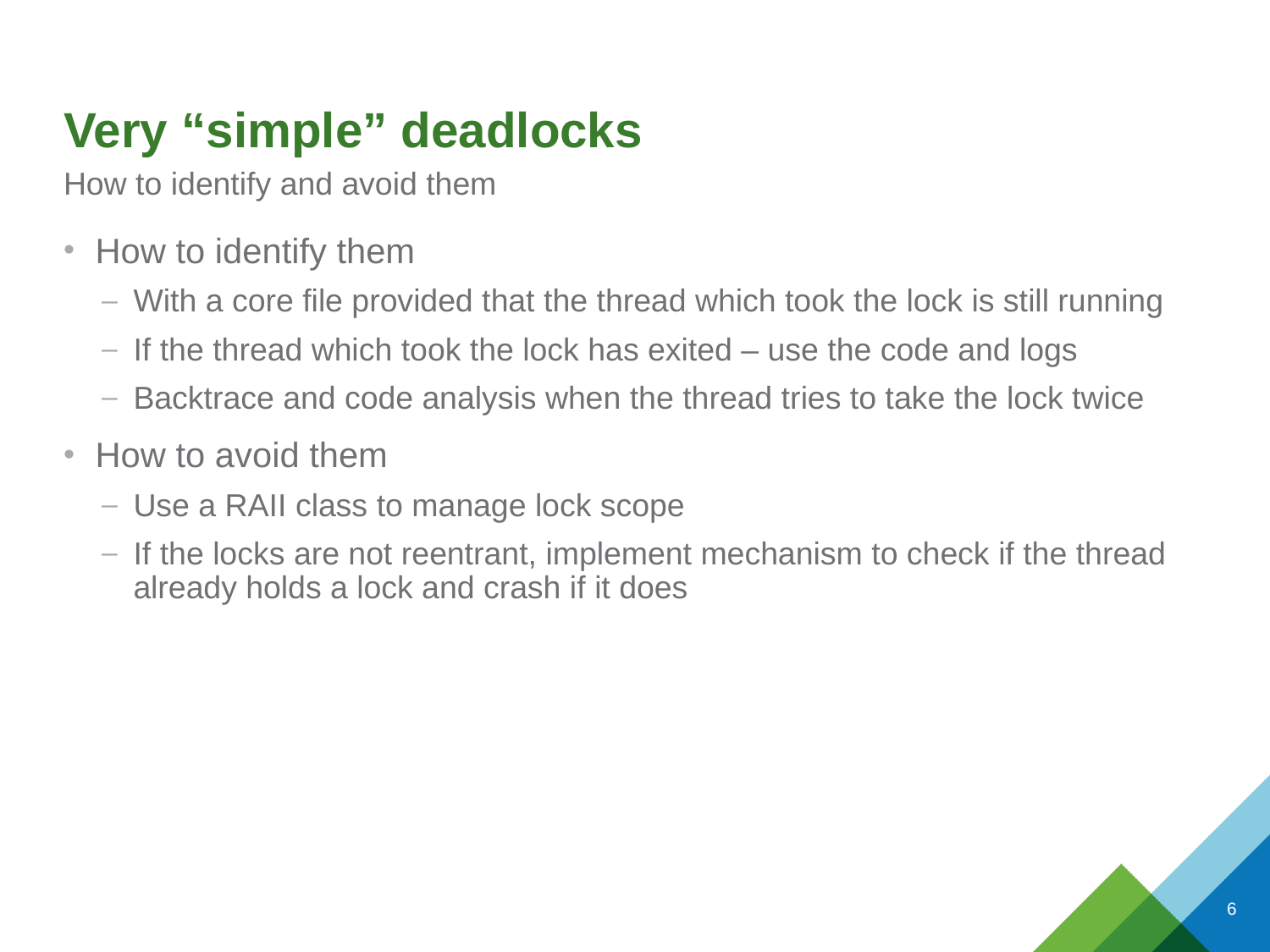

# Very “simple” deadlocks
How to identify and avoid them
How to identify them
With a core file provided that the thread which took the lock is still running
If the thread which took the lock has exited – use the code and logs
Backtrace and code analysis when the thread tries to take the lock twice
How to avoid them
Use a RAII class to manage lock scope
If the locks are not reentrant, implement mechanism to check if the thread already holds a lock and crash if it does
6